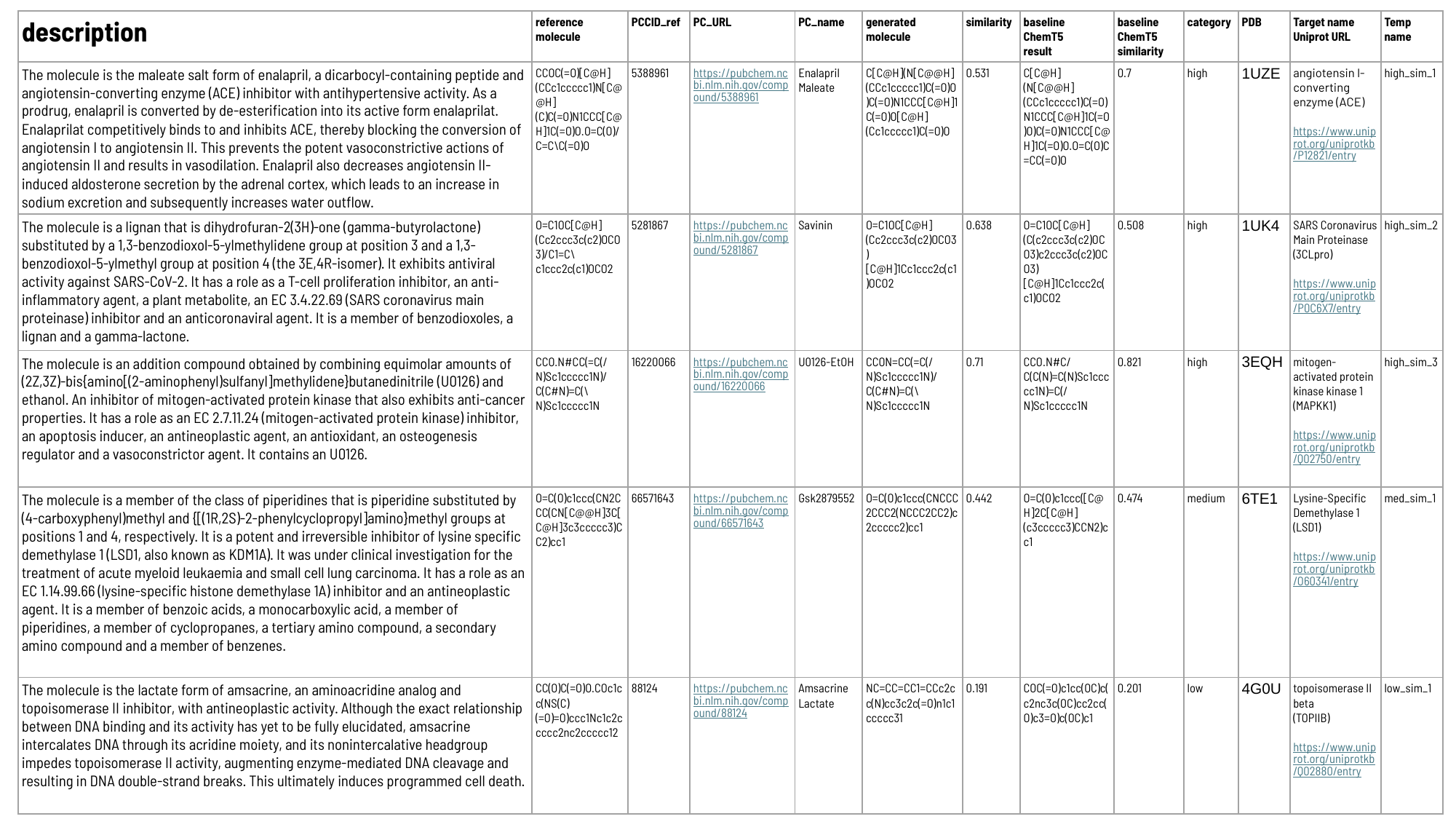

| description | reference molecule | PCCID\_ref | PC\_URL | PC\_name | generated molecule | similarity | baseline ChemT5 result | baseline ChemT5 similarity | category | PDB | Target name Uniprot URL | Temp name |
| --- | --- | --- | --- | --- | --- | --- | --- | --- | --- | --- | --- | --- |
| The molecule is the maleate salt form of enalapril, a dicarbocyl-containing peptide and angiotensin-converting enzyme (ACE) inhibitor with antihypertensive activity. As a prodrug, enalapril is converted by de-esterification into its active form enalaprilat. Enalaprilat competitively binds to and inhibits ACE, thereby blocking the conversion of angiotensin I to angiotensin II. This prevents the potent vasoconstrictive actions of angiotensin II and results in vasodilation. Enalapril also decreases angiotensin II-induced aldosterone secretion by the adrenal cortex, which leads to an increase in sodium excretion and subsequently increases water outflow. | CCOC(=O)[C@H](CCc1ccccc1)N[C@@H](C)C(=O)N1CCC[C@H]1C(=O)O.O=C(O)/C=C\C(=O)O | 5388961 | https://pubchem.ncbi.nlm.nih.gov/compound/5388961 | Enalapril Maleate | C[C@H](N[C@@H](CCc1ccccc1)C(=O)O)C(=O)N1CCC[C@H]1C(=O)O[C@H](Cc1ccccc1)C(=O)O | 0.531 | C[C@H](N[C@@H](CCc1ccccc1)C(=O)N1CCC[C@H]1C(=O)O)C(=O)N1CCC[C@H]1C(=O)O.O=C(O)C=CC(=O)O | 0.7 | high | 1UZE | angiotensin I-converting enzyme (ACE) https://www.uniprot.org/uniprotkb/P12821/entry | high\_sim\_1 |
| The molecule is a lignan that is dihydrofuran-2(3H)-one (gamma-butyrolactone) substituted by a 1,3-benzodioxol-5-ylmethylidene group at position 3 and a 1,3-benzodioxol-5-ylmethyl group at position 4 (the 3E,4R-isomer). It exhibits antiviral activity against SARS-CoV-2. It has a role as a T-cell proliferation inhibitor, an anti-inflammatory agent, a plant metabolite, an EC 3.4.22.69 (SARS coronavirus main proteinase) inhibitor and an anticoronaviral agent. It is a member of benzodioxoles, a lignan and a gamma-lactone. | O=C1OC[C@H](Cc2ccc3c(c2)OCO3)/C1=C\c1ccc2c(c1)OCO2 | 5281867 | https://pubchem.ncbi.nlm.nih.gov/compound/5281867 | Savinin | O=C1OC[C@H](Cc2ccc3c(c2)OCO3)[C@H]1Cc1ccc2c(c1)OCO2 | 0.638 | O=C1OC[C@H](C(c2ccc3c(c2)OCO3)c2ccc3c(c2)OCO3)[C@H]1Cc1ccc2c(c1)OCO2 | 0.508 | high | 1UK4 | SARS Coronavirus Main Proteinase (3CLpro) https://www.uniprot.org/uniprotkb/P0C6X7/entry | high\_sim\_2 |
| The molecule is an addition compound obtained by combining equimolar amounts of (2Z,3Z)-bis{amino[(2-aminophenyl)sulfanyl]methylidene}butanedinitrile (U0126) and ethanol. An inhibitor of mitogen-activated protein kinase that also exhibits anti-cancer properties. It has a role as an EC 2.7.11.24 (mitogen-activated protein kinase) inhibitor, an apoptosis inducer, an antineoplastic agent, an antioxidant, an osteogenesis regulator and a vasoconstrictor agent. It contains an U0126. | CCO.N#CC(=C(/N)Sc1ccccc1N)/C(C#N)=C(\N)Sc1ccccc1N | 16220066 | https://pubchem.ncbi.nlm.nih.gov/compound/16220066 | U0126-EtOH | CCON=CC(=C(/N)Sc1ccccc1N)/C(C#N)=C(\N)Sc1ccccc1N | 0.71 | CCO.N#C/C(C(N)=C(N)Sc1ccccc1N)=C(/N)Sc1ccccc1N | 0.821 | high | 3EQH | mitogen-activated protein kinase kinase 1 (MAPKK1) https://www.uniprot.org/uniprotkb/Q02750/entry | high\_sim\_3 |
| The molecule is a member of the class of piperidines that is piperidine substituted by (4-carboxyphenyl)methyl and {[(1R,2S)-2-phenylcyclopropyl]amino}methyl groups at positions 1 and 4, respectively. It is a potent and irreversible inhibitor of lysine specific demethylase 1 (LSD1, also known as KDM1A). It was under clinical investigation for the treatment of acute myeloid leukaemia and small cell lung carcinoma. It has a role as an EC 1.14.99.66 (lysine-specific histone demethylase 1A) inhibitor and an antineoplastic agent. It is a member of benzoic acids, a monocarboxylic acid, a member of piperidines, a member of cyclopropanes, a tertiary amino compound, a secondary amino compound and a member of benzenes. | O=C(O)c1ccc(CN2CCC(CN[C@@H]3C[C@H]3c3ccccc3)CC2)cc1 | 66571643 | https://pubchem.ncbi.nlm.nih.gov/compound/66571643 | Gsk2879552 | O=C(O)c1ccc(CNCCC2CCC2(NCCC2CC2)c2ccccc2)cc1 | 0.442 | O=C(O)c1ccc([C@H]2C[C@H](c3ccccc3)CCN2)cc1 | 0.474 | medium | 6TE1 | Lysine-Specific Demethylase 1 (LSD1) https://www.uniprot.org/uniprotkb/O60341/entry | med\_sim\_1 |
| The molecule is the lactate form of amsacrine, an aminoacridine analog and topoisomerase II inhibitor, with antineoplastic activity. Although the exact relationship between DNA binding and its activity has yet to be fully elucidated, amsacrine intercalates DNA through its acridine moiety, and its nonintercalative headgroup impedes topoisomerase II activity, augmenting enzyme-mediated DNA cleavage and resulting in DNA double-strand breaks. This ultimately induces programmed cell death. | CC(O)C(=O)O.COc1cc(NS(C)(=O)=O)ccc1Nc1c2ccccc2nc2ccccc12 | 88124 | https://pubchem.ncbi.nlm.nih.gov/compound/88124 | Amsacrine Lactate | NC=CC=CC1=CCc2cc(N)cc3c2c(=O)n1c1ccccc31 | 0.191 | COC(=O)c1cc(OC)c(c2nc3c(OC)cc2cc(O)c3=O)c(OC)c1 | 0.201 | low | 4G0U | topoisomerase II beta (TOPIIB) https://www.uniprot.org/uniprotkb/Q02880/entry | low\_sim\_1 |